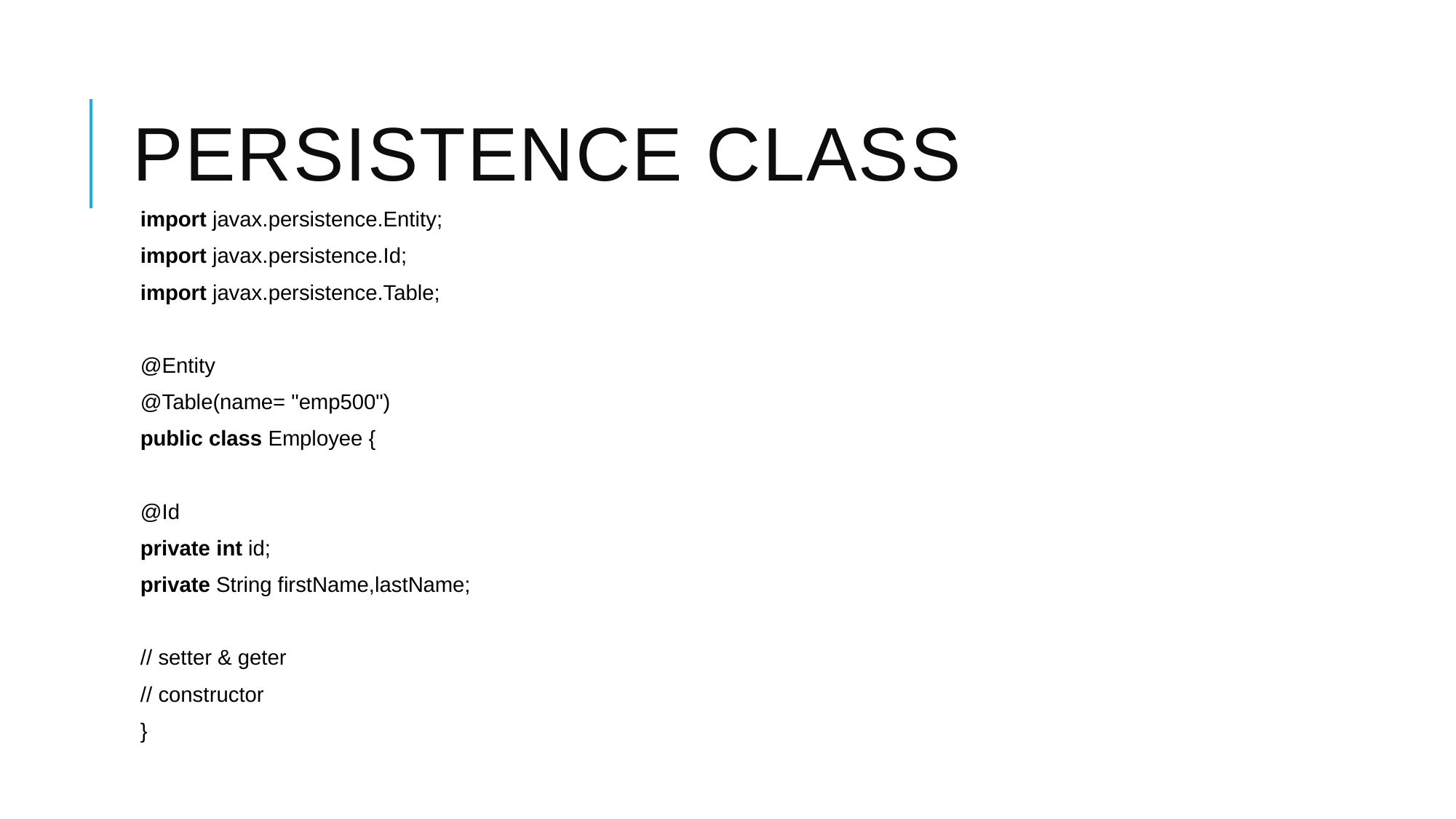

# Persistence class
import javax.persistence.Entity;
import javax.persistence.Id;
import javax.persistence.Table;

@Entity
@Table(name= "emp500")
public class Employee {

@Id
private int id;
private String firstName,lastName;

// setter & geter
// constructor
}